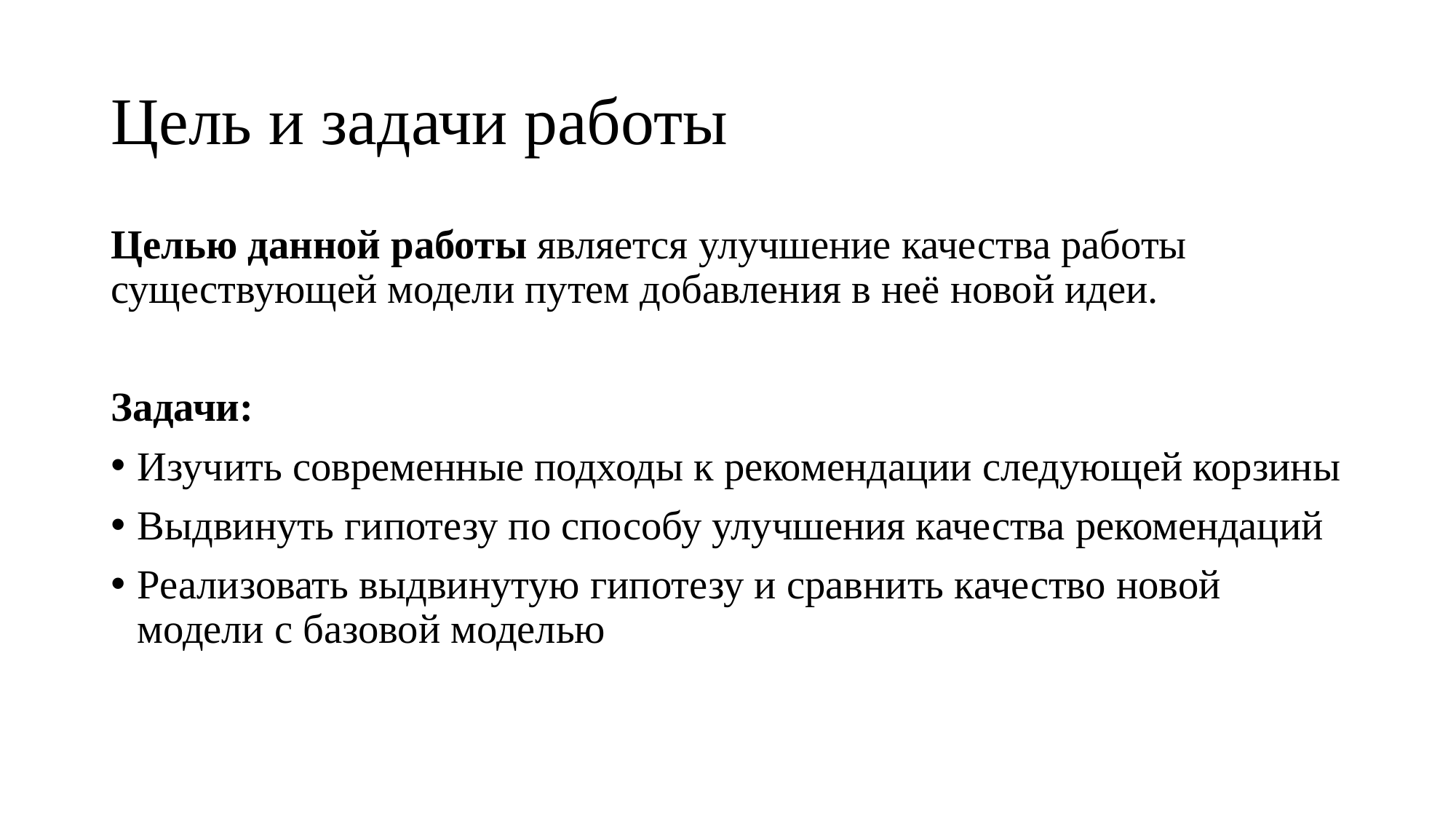

# Цель и задачи работы
Целью данной работы является улучшение качества работы существующей модели путем добавления в неё новой идеи.

Задачи:
Изучить современные подходы к рекомендации следующей корзины
Выдвинуть гипотезу по способу улучшения качества рекомендаций
Реализовать выдвинутую гипотезу и сравнить качество новой модели с базовой моделью